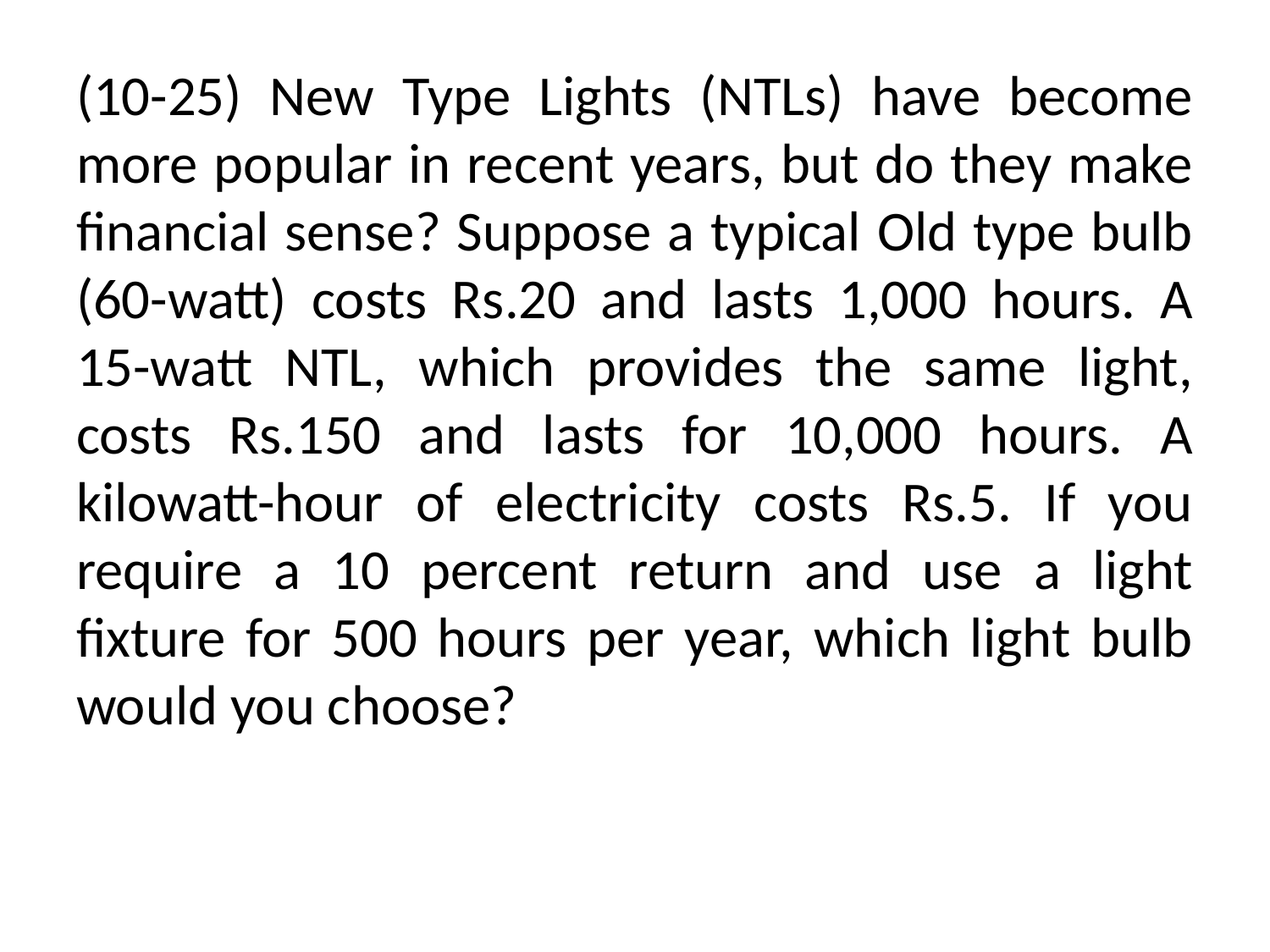

(10-25) New Type Lights (NTLs) have become more popular in recent years, but do they make financial sense? Suppose a typical Old type bulb (60-watt) costs Rs.20 and lasts 1,000 hours. A 15-watt NTL, which provides the same light, costs Rs.150 and lasts for 10,000 hours. A kilowatt-hour of electricity costs Rs.5. If you require a 10 percent return and use a light fixture for 500 hours per year, which light bulb would you choose?